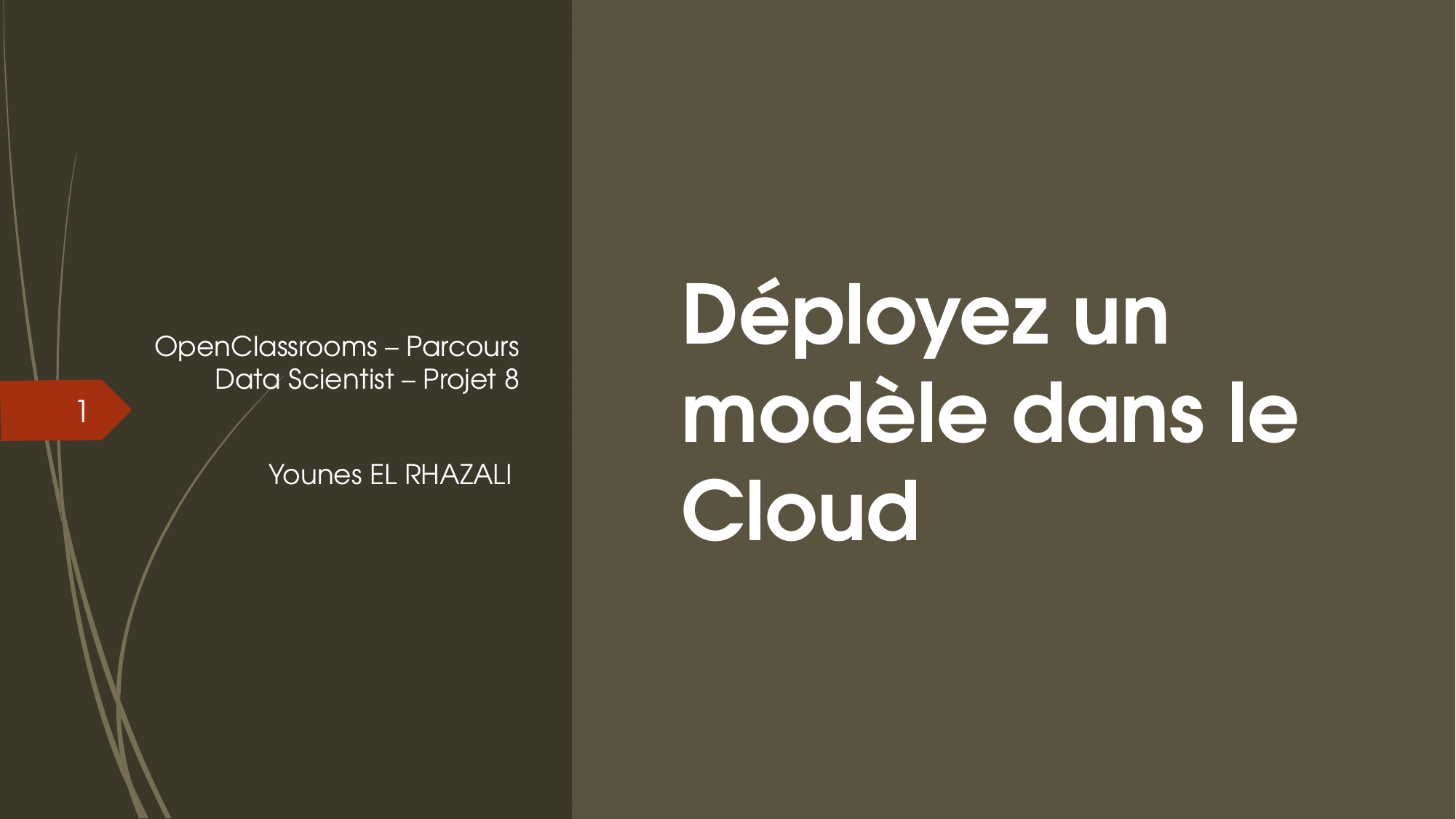

OpenClassrooms – Parcours Data Scientist – Projet 8

Younes EL RHAZALI
# Déployez un modèle dans le Cloud

1